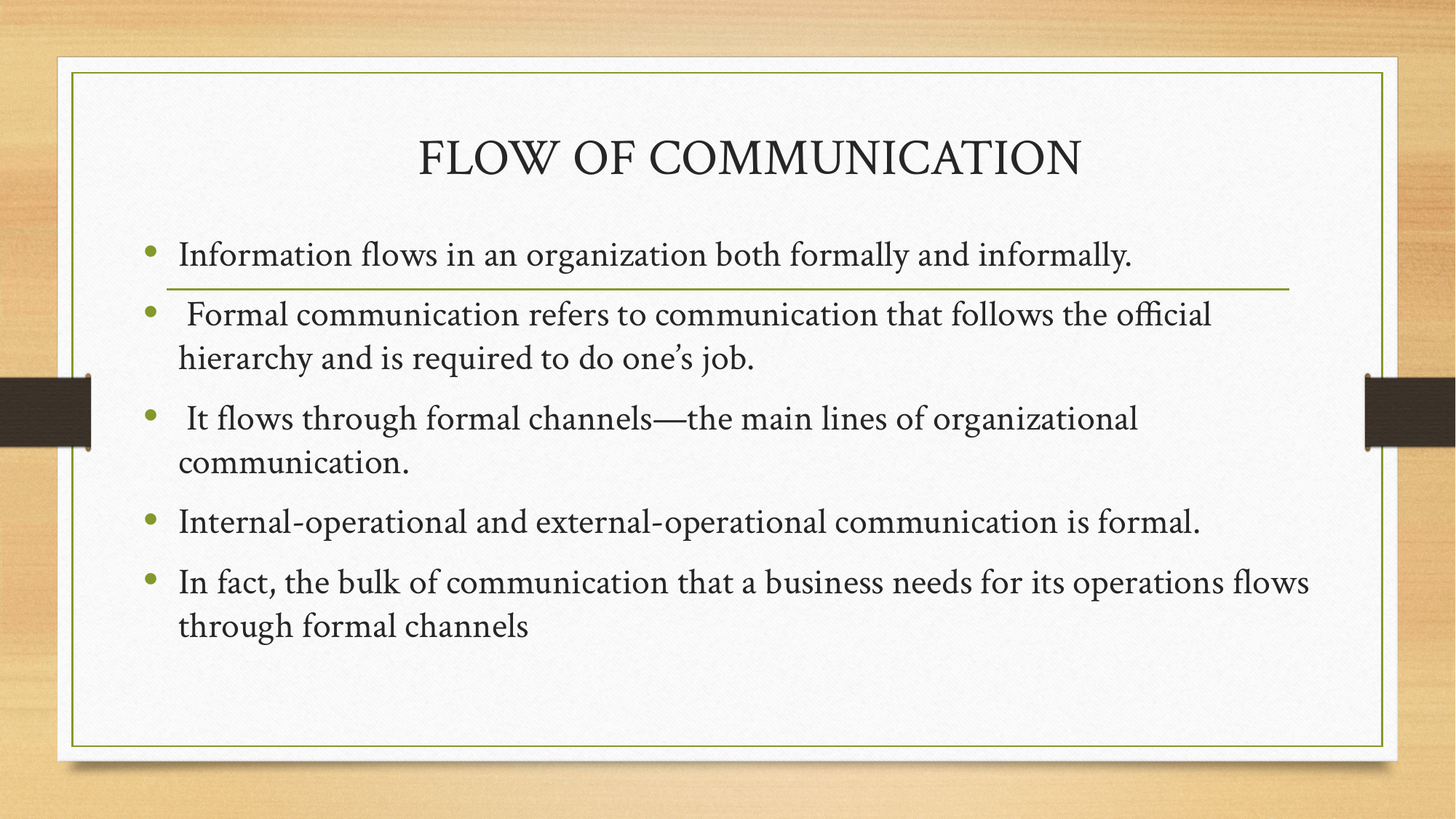

# FLOW OF COMMUNICATION
Information flows in an organization both formally and informally.
 Formal communication refers to communication that follows the official hierarchy and is required to do one’s job.
 It flows through formal channels—the main lines of organizational communication.
Internal-operational and external-operational communication is formal.
In fact, the bulk of communication that a business needs for its operations flows through formal channels